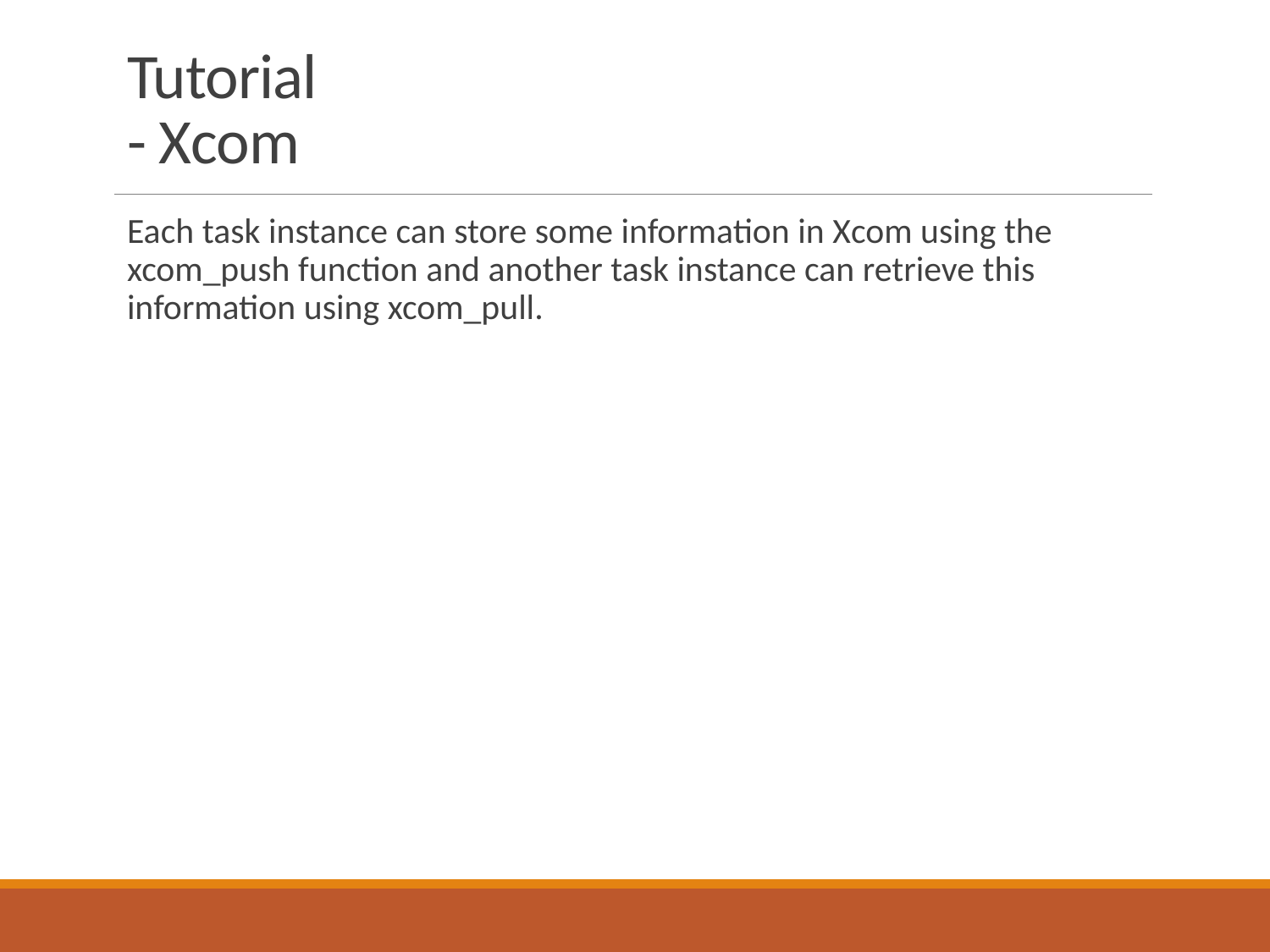

# Tutorial - Xcom
Each task instance can store some information in Xcom using the xcom_push function and another task instance can retrieve this information using xcom_pull.